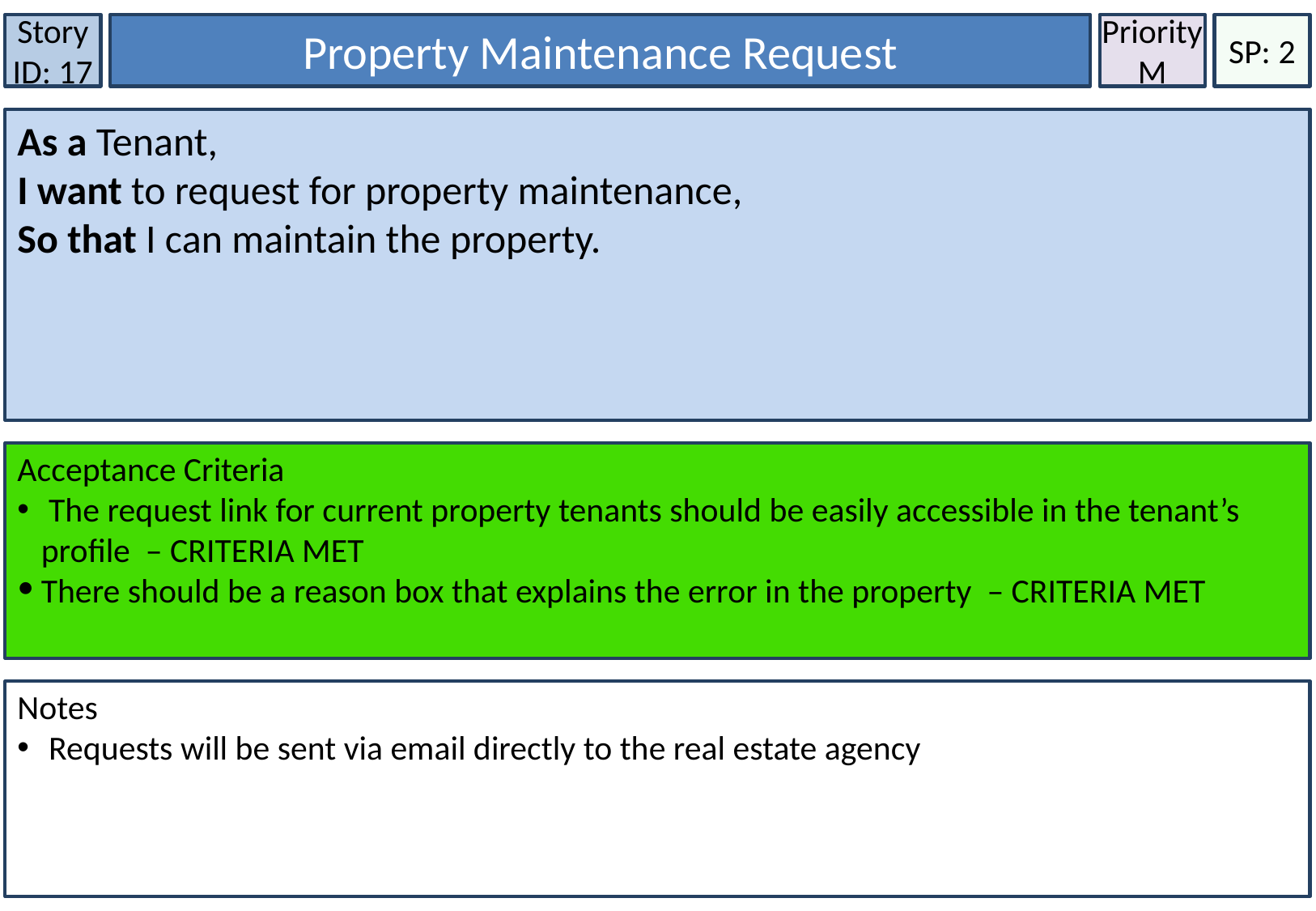

Story ID: 17
Property Maintenance Request
Priority
M
SP: 2
As a Tenant,
I want to request for property maintenance,
So that I can maintain the property.
Acceptance Criteria
 The request link for current property tenants should be easily accessible in the tenant’s profile  – CRITERIA MET
There should be a reason box that explains the error in the property  – CRITERIA MET
Notes
 Requests will be sent via email directly to the real estate agency